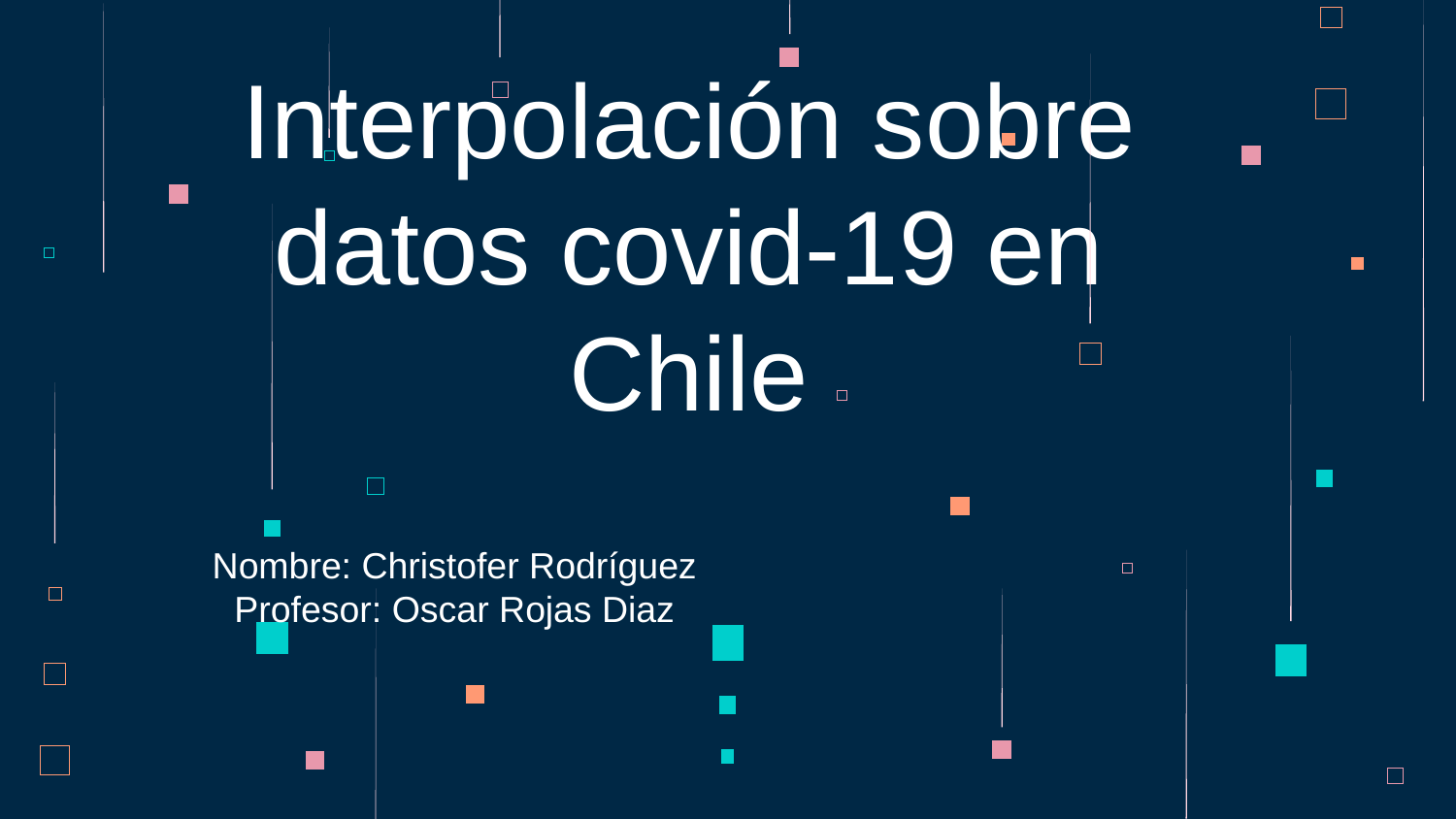

# Interpolación sobre datos covid-19 en Chile

Nombre: Christofer Rodríguez
Profesor: Oscar Rojas Diaz